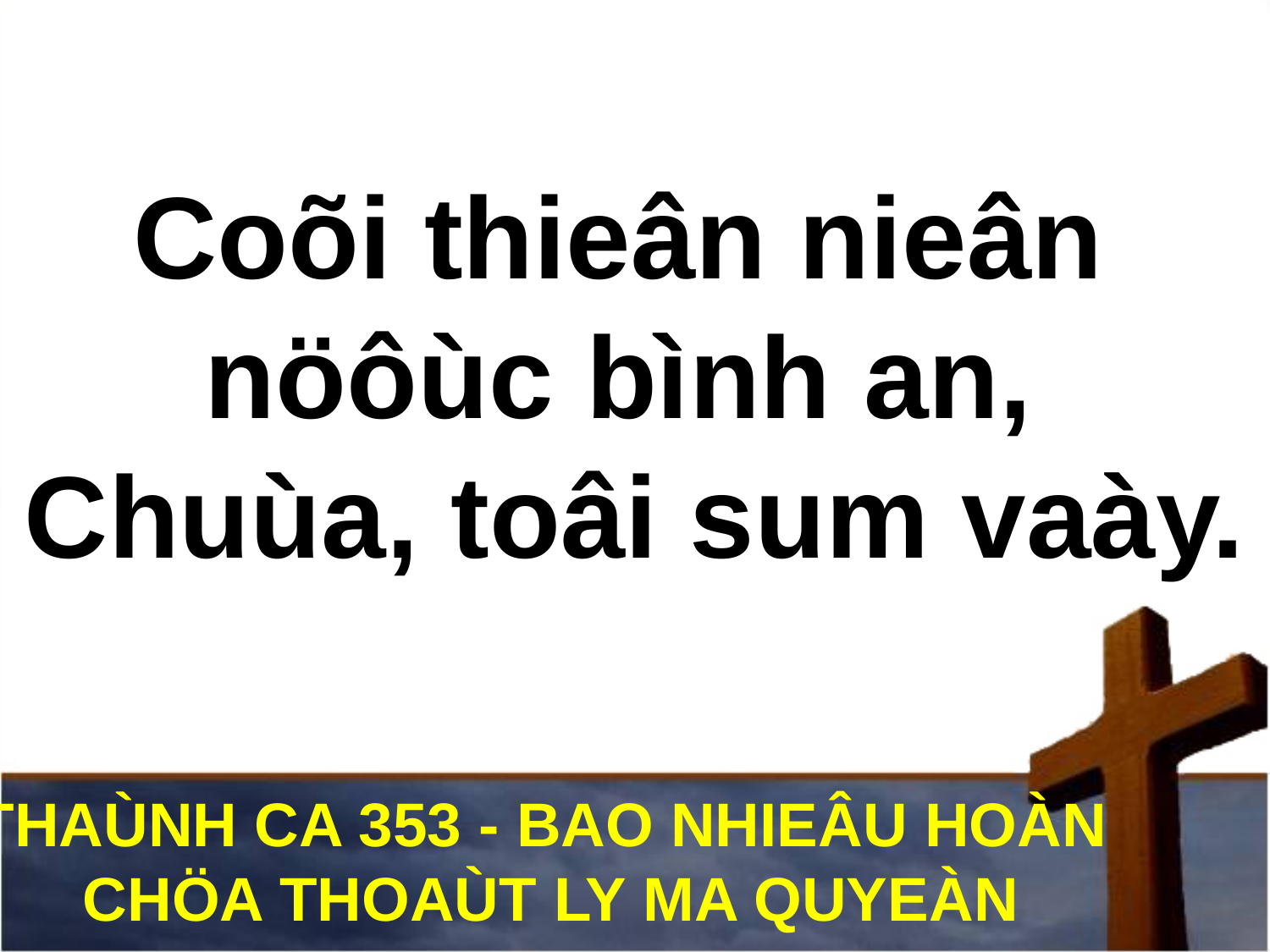

Coõi thieân nieân
nöôùc bình an,
Chuùa, toâi sum vaày.
THAÙNH CA 353 - BAO NHIEÂU HOÀN
CHÖA THOAÙT LY MA QUYEÀN